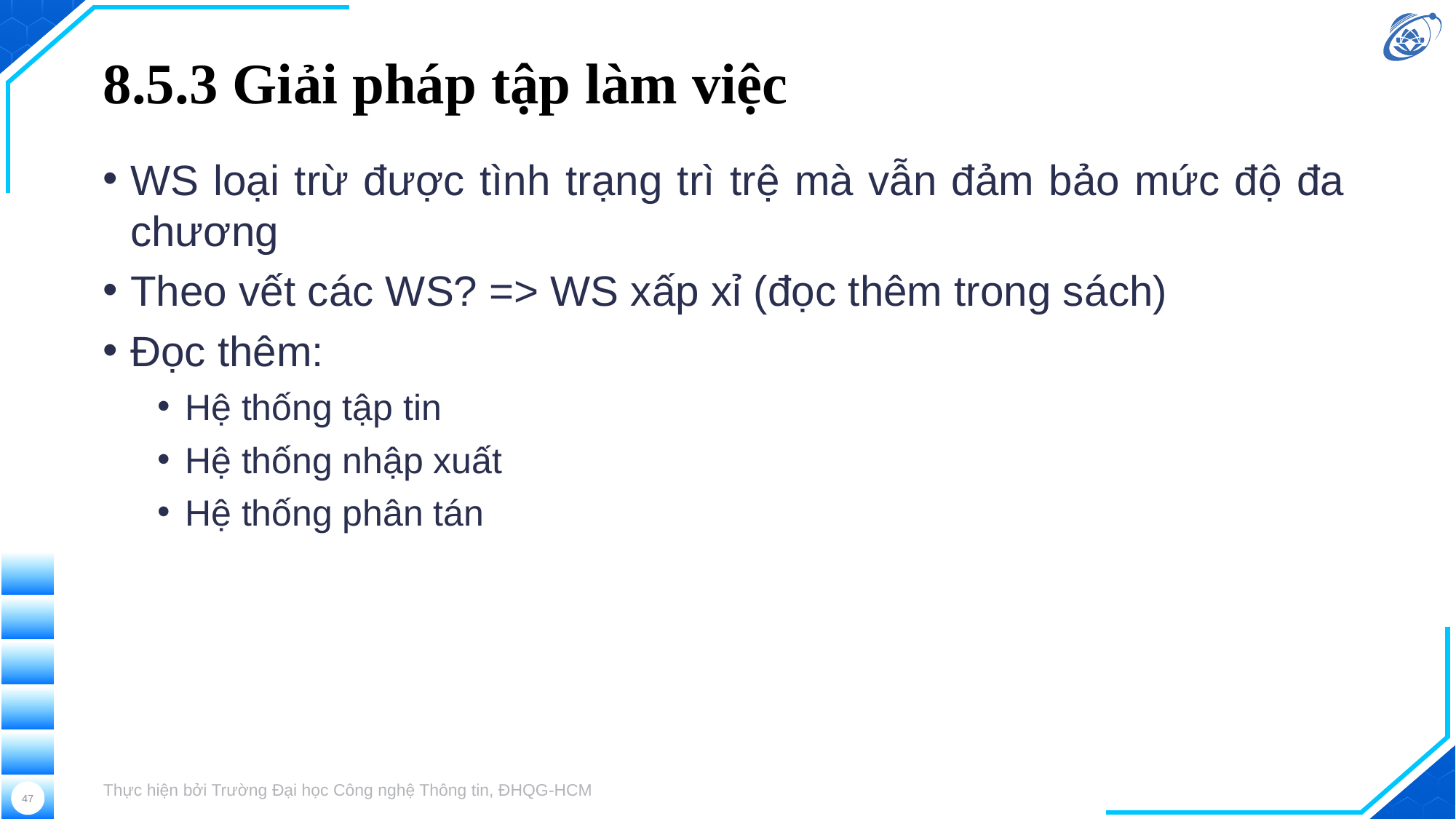

# 8.5.3 Giải pháp tập làm việc
WS loại trừ được tình trạng trì trệ mà vẫn đảm bảo mức độ đa chương
Theo vết các WS? => WS xấp xỉ (đọc thêm trong sách)
Đọc thêm:
Hệ thống tập tin
Hệ thống nhập xuất
Hệ thống phân tán

Thực hiện bởi Trường Đại học Công nghệ Thông tin, ĐHQG-HCM
47